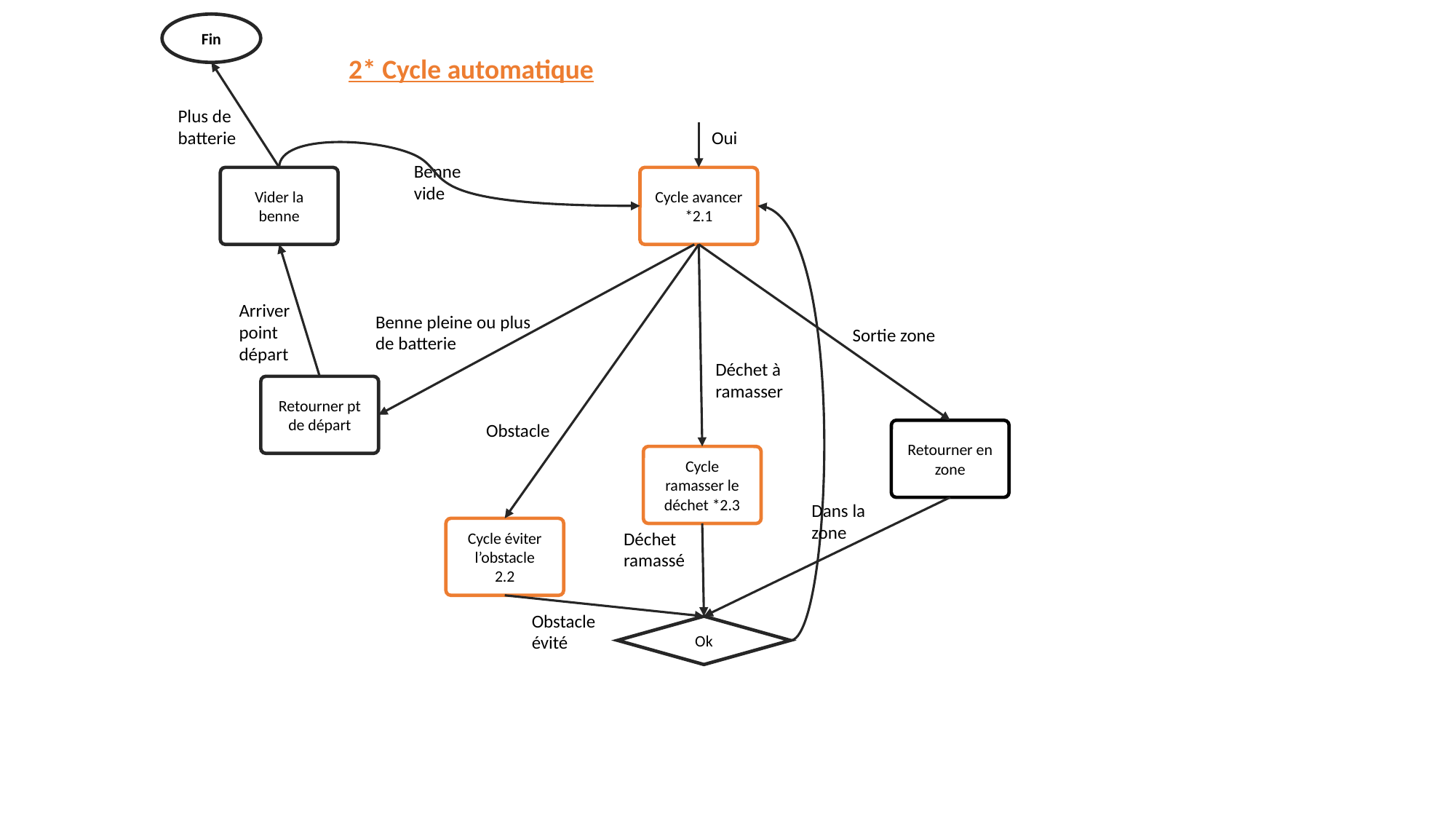

Fin
2* Cycle automatique
Plus de batterie
Oui
Benne vide
Vider la benne
Cycle avancer
*2.1
Arriver point départ
Benne pleine ou plus de batterie
Sortie zone
Déchet à ramasser
Retourner pt de départ
Obstacle
Retourner en zone
Cycle ramasser le déchet *2.3
Dans la zone
Cycle éviter l’obstacle
2.2
Déchet
ramassé
Obstacle
évité
Ok